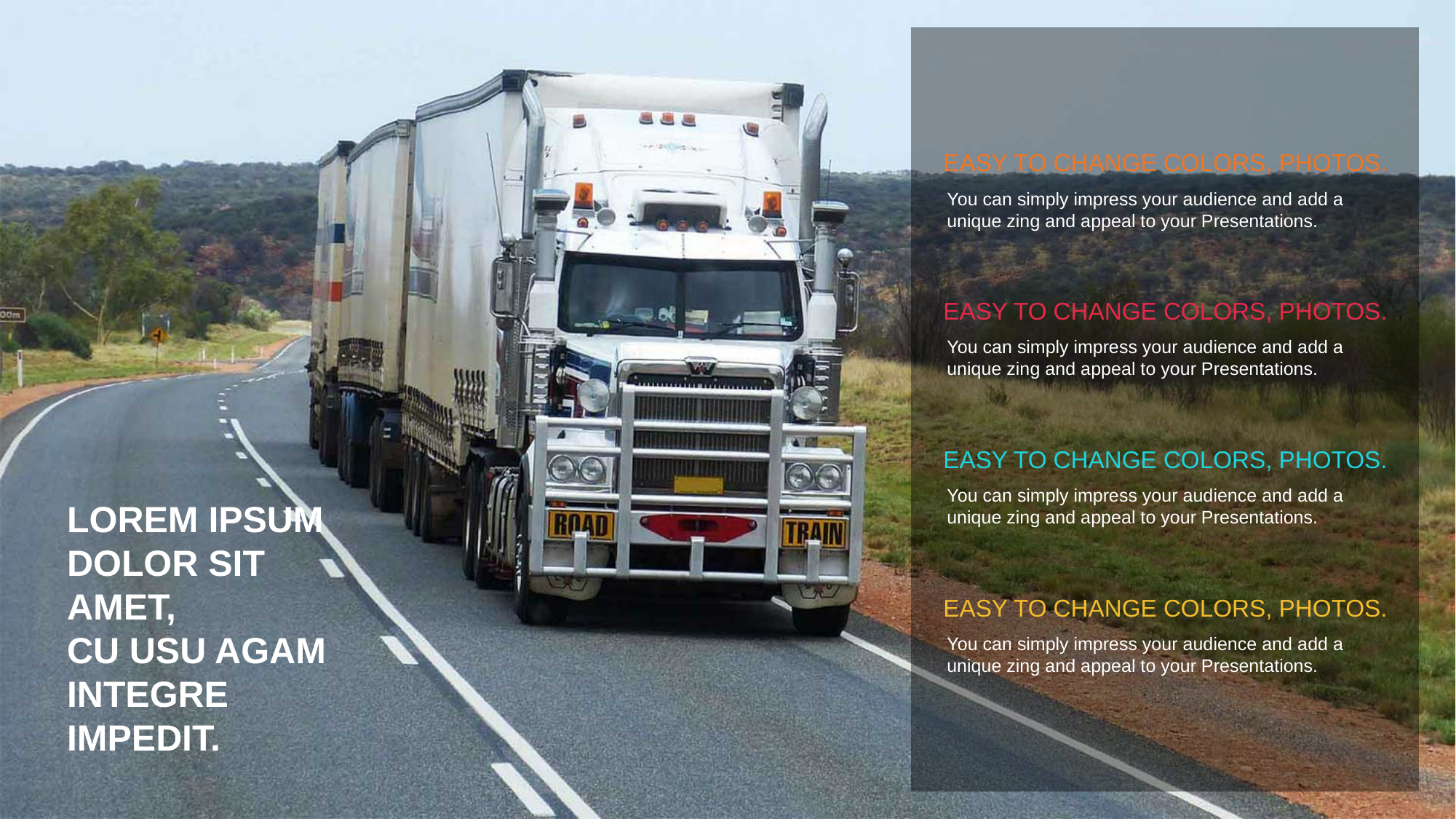

EASY TO CHANGE COLORS, PHOTOS.
You can simply impress your audience and add a unique zing and appeal to your Presentations.
EASY TO CHANGE COLORS, PHOTOS.
You can simply impress your audience and add a unique zing and appeal to your Presentations.
EASY TO CHANGE COLORS, PHOTOS.
You can simply impress your audience and add a unique zing and appeal to your Presentations.
LOREM IPSUM DOLOR SIT AMET,
CU USU AGAM INTEGRE IMPEDIT.
EASY TO CHANGE COLORS, PHOTOS.
You can simply impress your audience and add a unique zing and appeal to your Presentations.